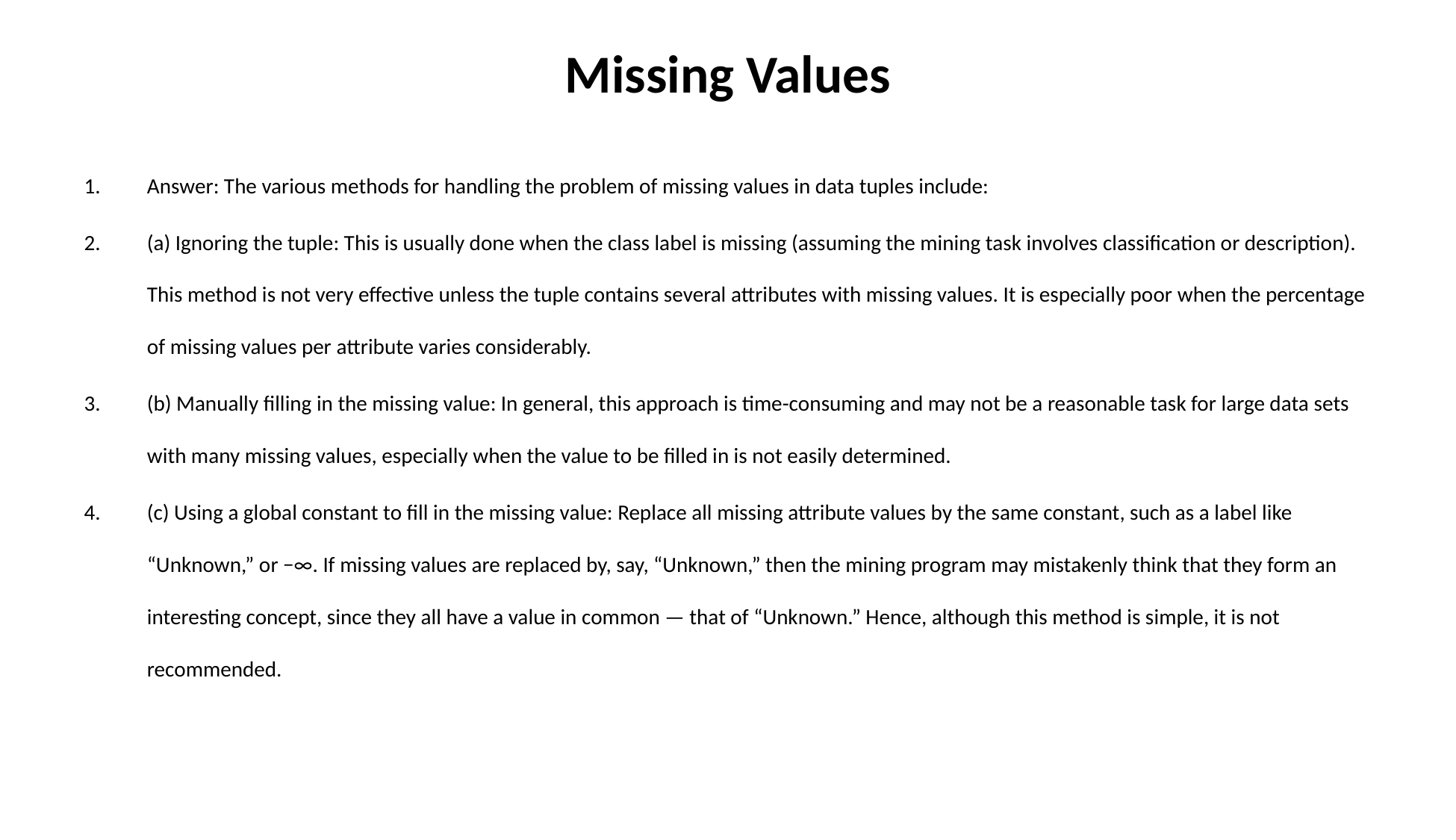

# Missing Values
Answer: The various methods for handling the problem of missing values in data tuples include:
(a) Ignoring the tuple: This is usually done when the class label is missing (assuming the mining task involves classification or description). This method is not very effective unless the tuple contains several attributes with missing values. It is especially poor when the percentage of missing values per attribute varies considerably.
(b) Manually filling in the missing value: In general, this approach is time-consuming and may not be a reasonable task for large data sets with many missing values, especially when the value to be filled in is not easily determined.
(c) Using a global constant to fill in the missing value: Replace all missing attribute values by the same constant, such as a label like “Unknown,” or −∞. If missing values are replaced by, say, “Unknown,” then the mining program may mistakenly think that they form an interesting concept, since they all have a value in common — that of “Unknown.” Hence, although this method is simple, it is not recommended.